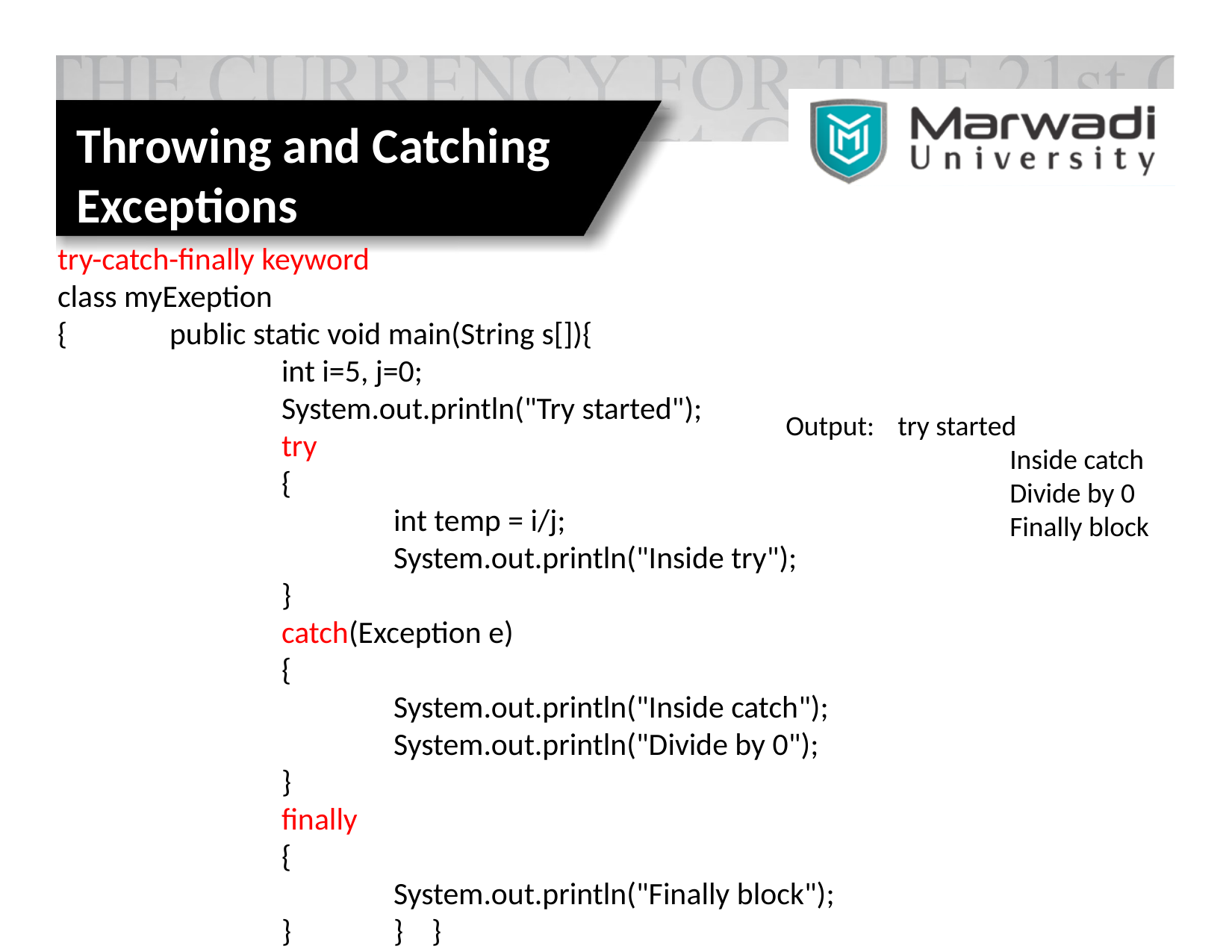

Throwing and Catching Exceptions
try-catch-finally keyword
class myExeption
{	public static void main(String s[]){
		int i=5, j=0;
		System.out.println("Try started");
		try
		{
			int temp = i/j;
			System.out.println("Inside try");
		}
		catch(Exception e)
		{
			System.out.println("Inside catch");
			System.out.println("Divide by 0");
		}
		finally
		{
			System.out.println("Finally block");
		} 	}    }
Output:	try started
		Inside catch
		Divide by 0
		Finally block